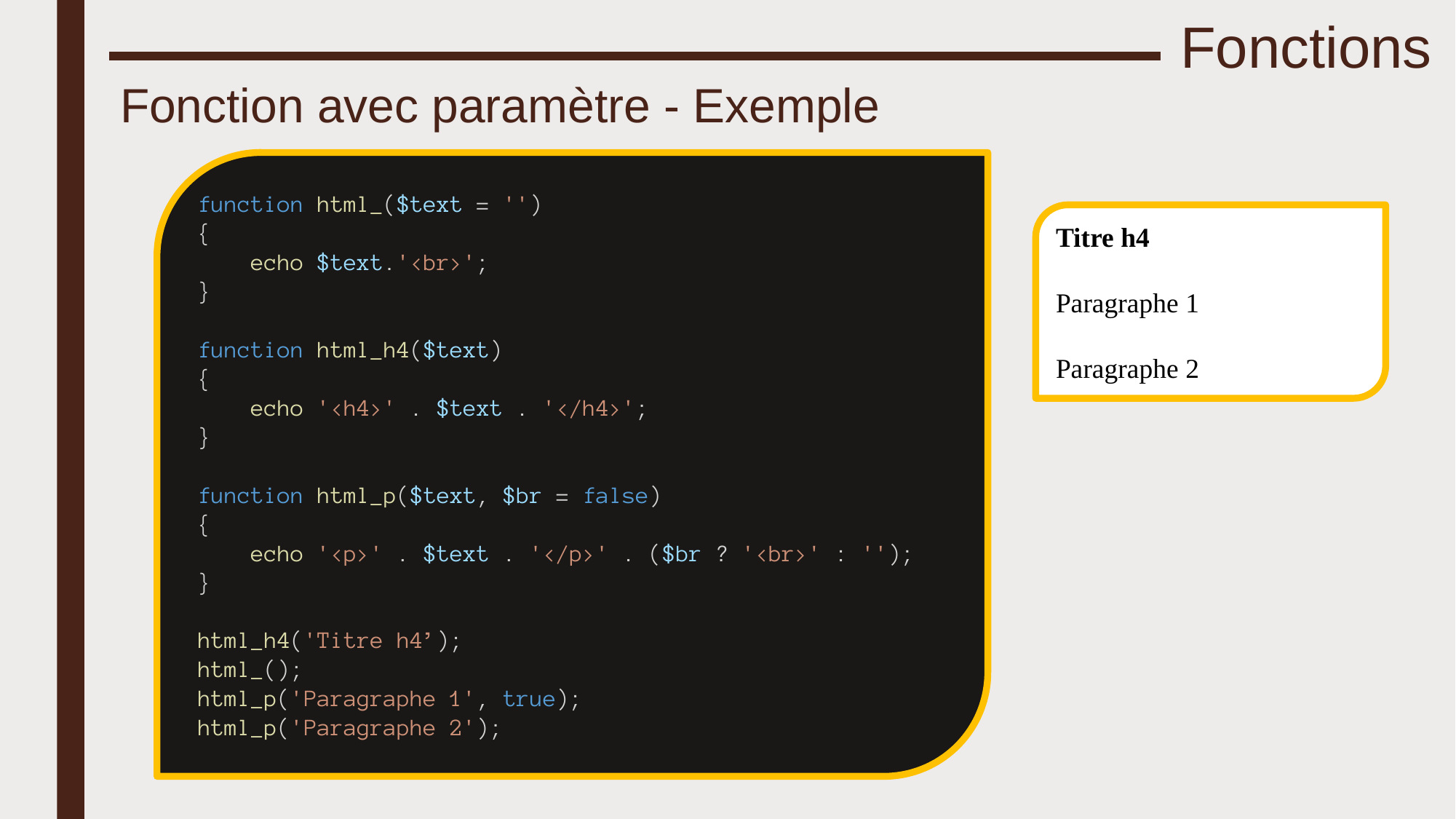

# Fonctions
Fonction avec paramètre - Exemple

function html_($text = '')
{
    echo $text.'<br>';
}
function html_h4($text)
{
    echo '<h4>' . $text . '</h4>';
}
function html_p($text, $br = false)
{
    echo '<p>' . $text . '</p>' . ($br ? '<br>' : '');
}
html_h4('Titre h4’);
html_();
html_p('Paragraphe 1', true);
html_p('Paragraphe 2');
Titre h4

Paragraphe 1
Paragraphe 2